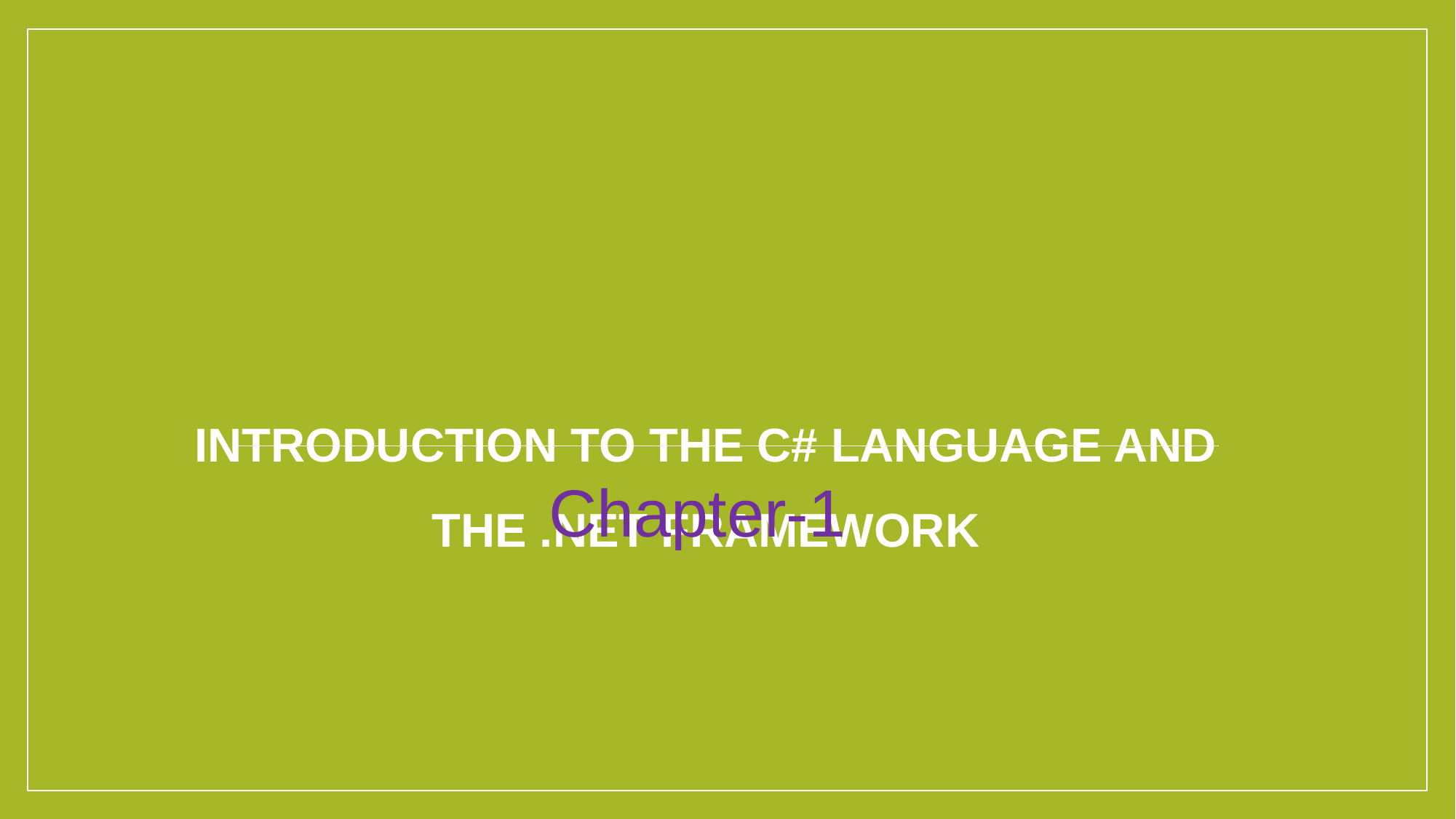

# Introduction to the C# Language and the .NET Framework
Chapter-1